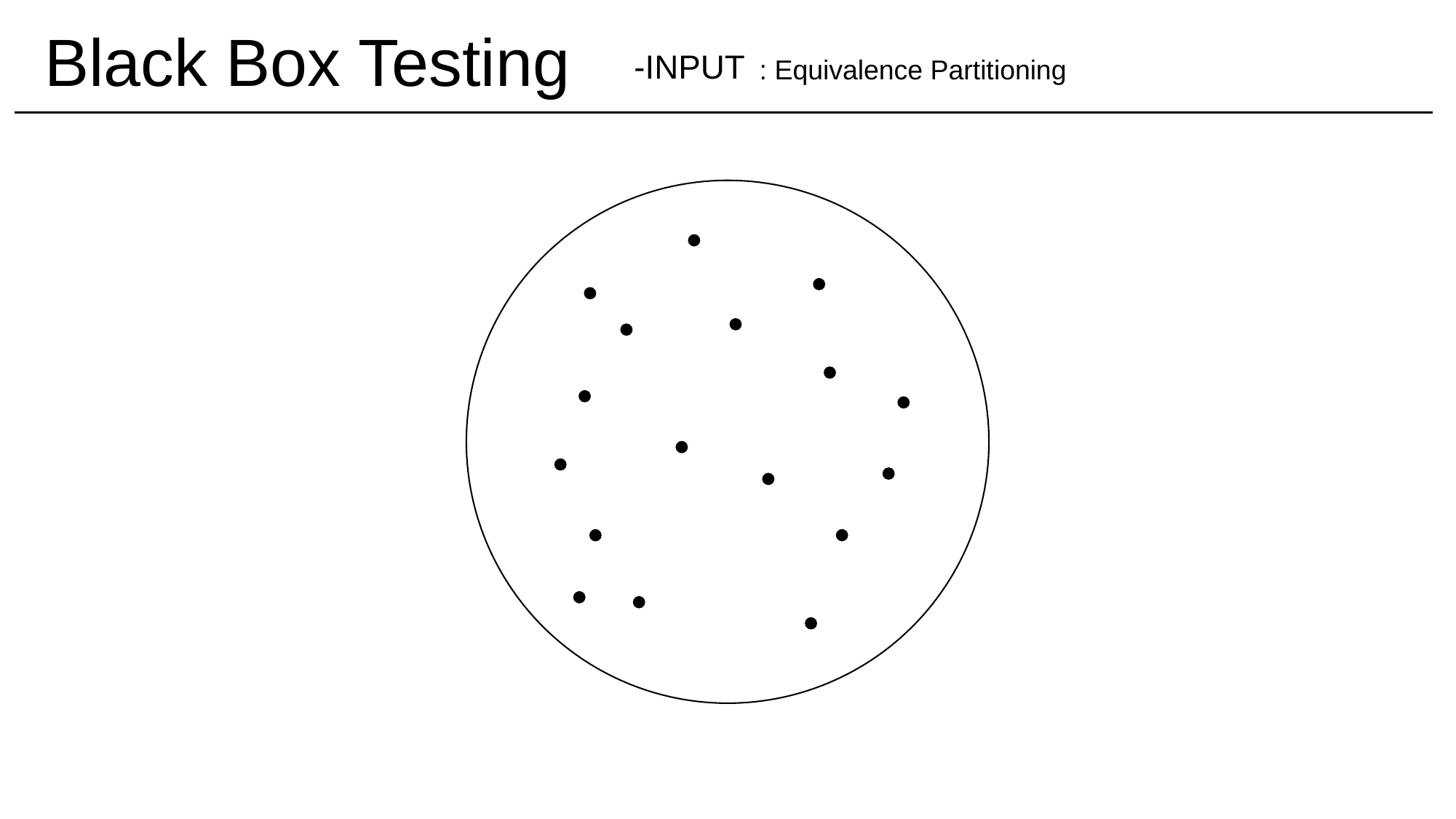

Black Box Testing
-INPUT
: Equivalence Partitioning